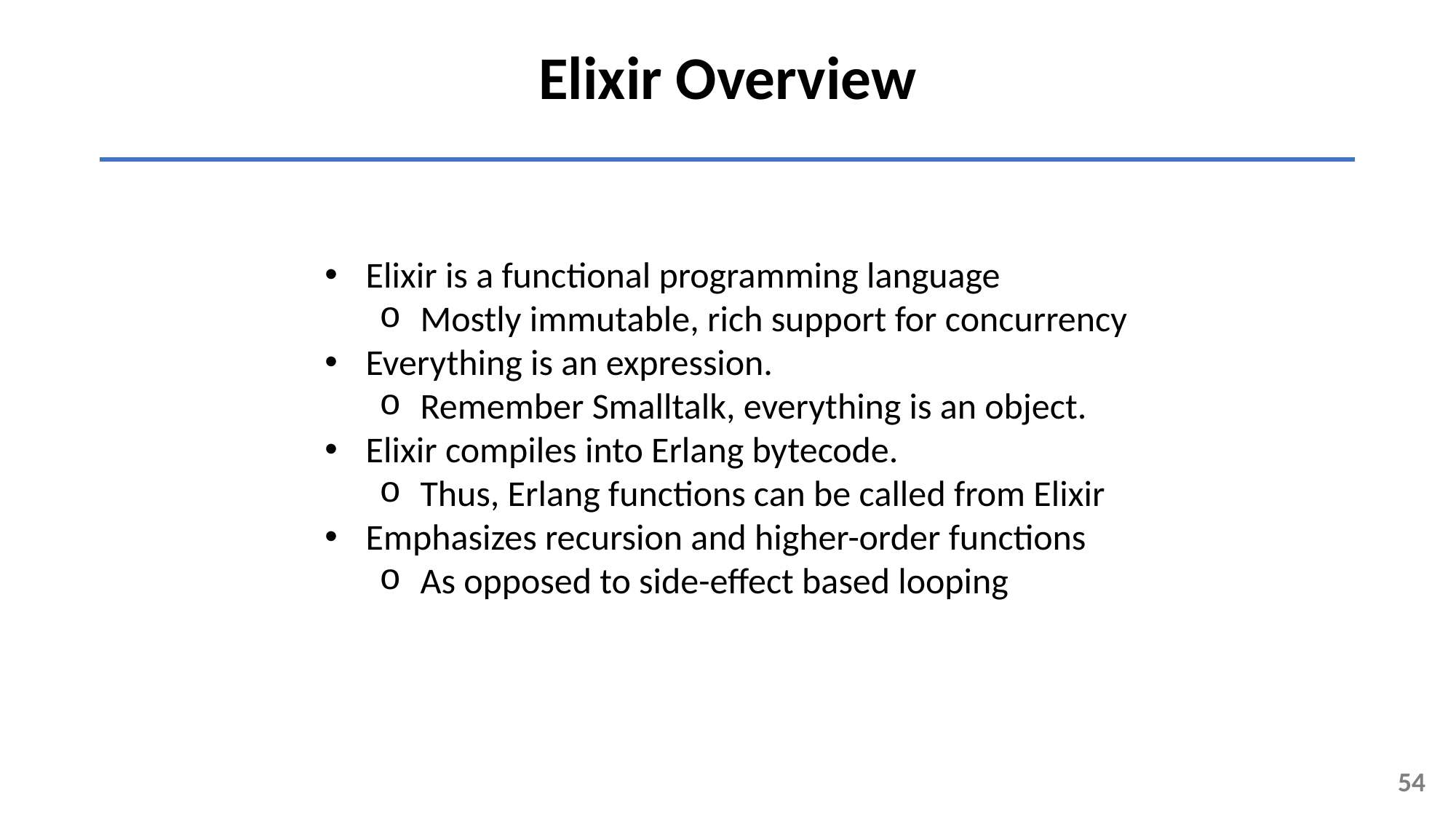

Elixir Overview
Elixir is a functional programming language
Mostly immutable, rich support for concurrency
Everything is an expression.
Remember Smalltalk, everything is an object.
Elixir compiles into Erlang bytecode.
Thus, Erlang functions can be called from Elixir
Emphasizes recursion and higher-order functions
As opposed to side-effect based looping
54